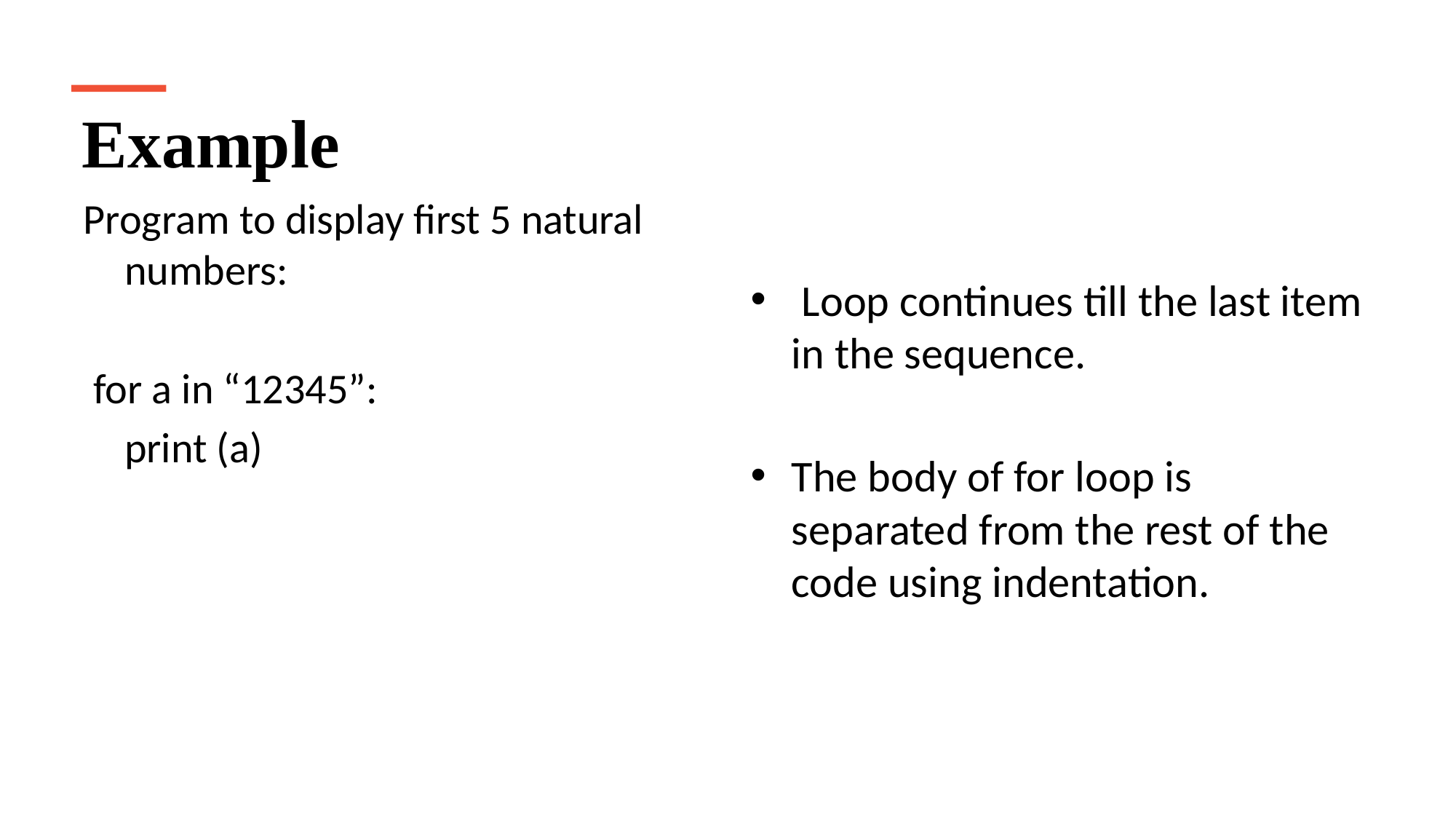

Example

 Loop continues till the last item in the sequence.

The body of for loop is separated from the rest of the code using indentation.

Program to display first 5 natural numbers:

 for a in “12345”:
 	print (a)